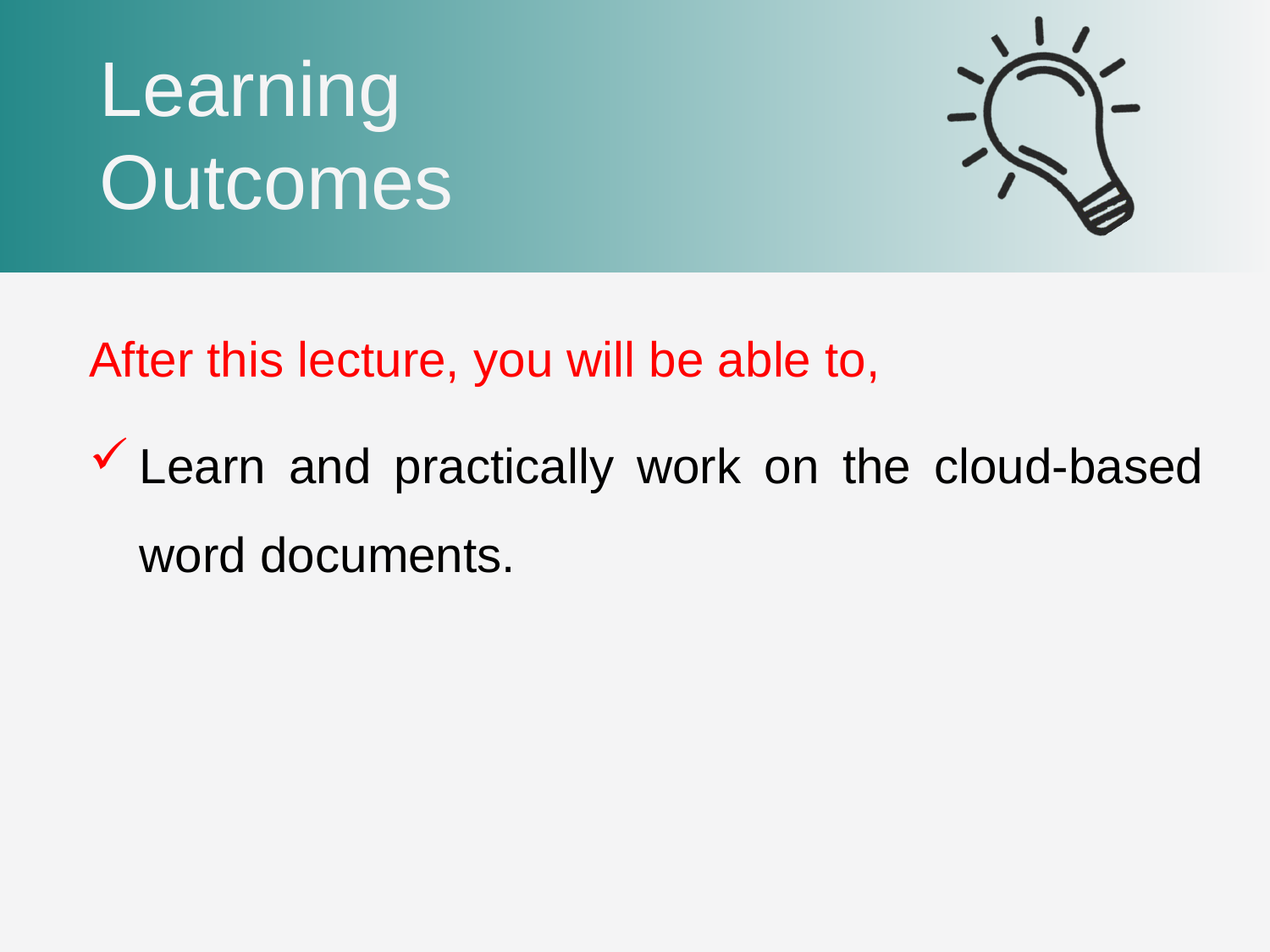

After this lecture, you will be able to,
Learn and practically work on the cloud-based word documents.